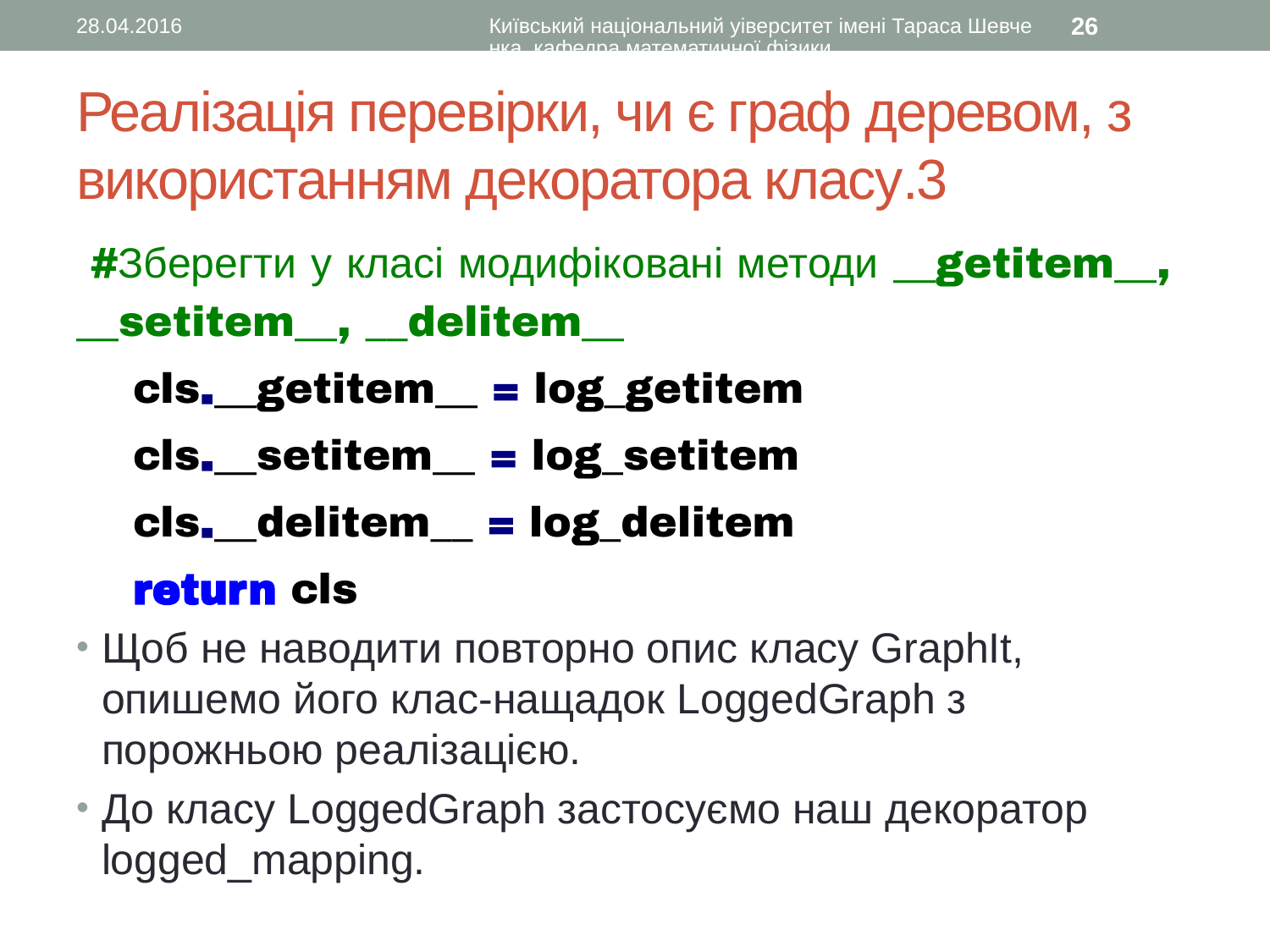

28.04.2016
Київський національний уіверситет імені Тараса Шевченка, кафедра математичної фізики
26
# Реалізація перевірки, чи є граф деревом, з використанням декоратора класу.3
 #Зберегти у класі модифіковані методи __getitem__, __setitem__, __delitem__
    cls.__getitem__ = log_getitem
    cls.__setitem__ = log_setitem
    cls.__delitem__ = log_delitem
    return cls
Щоб не наводити повторно опис класу GraphIt, опишемо його клас-нащадок LoggedGraph з порожньою реалізацією.
До класу LoggedGraph застосуємо наш декоратор logged_mapping.